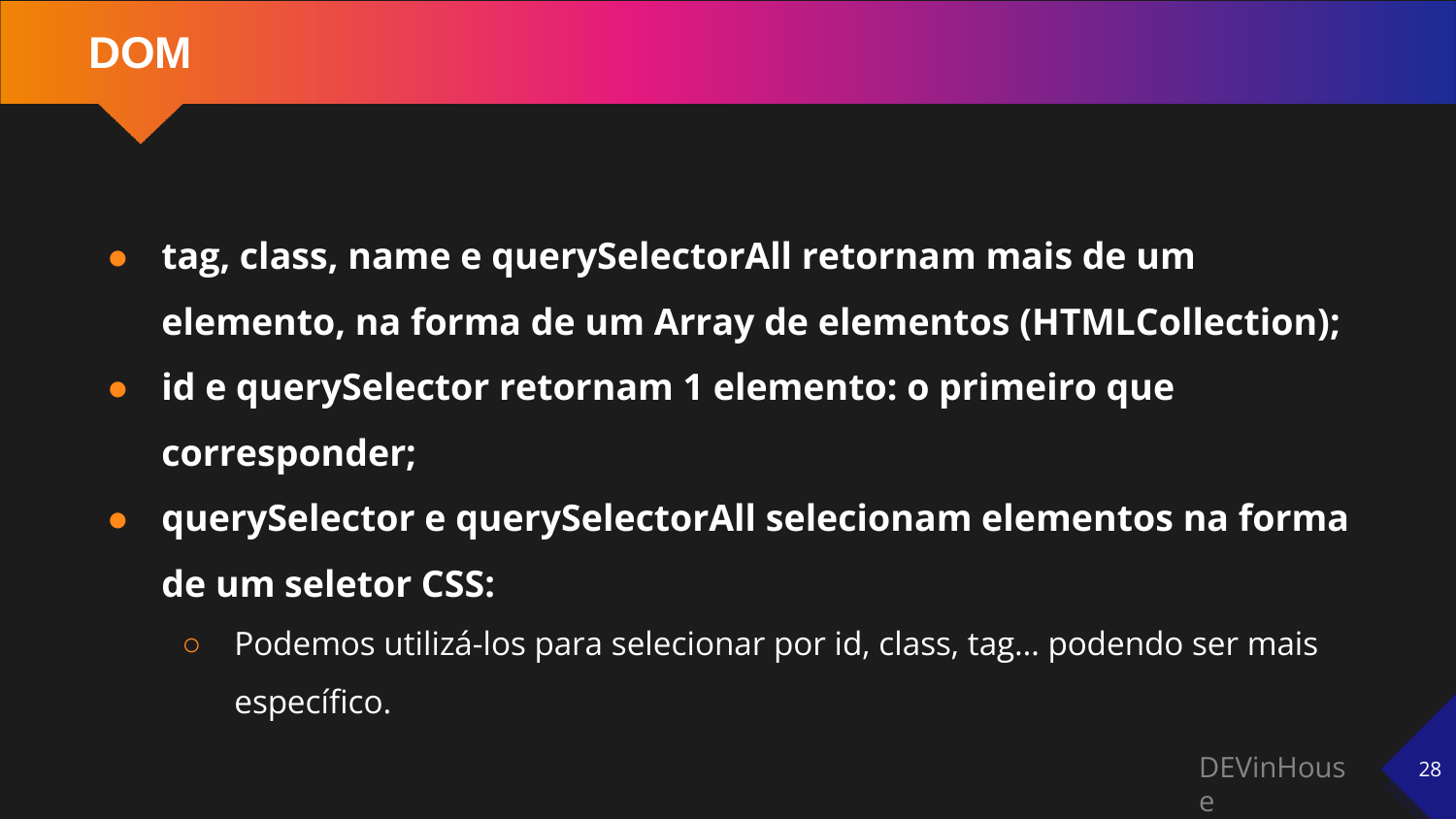

# DOM
tag, class, name e querySelectorAll retornam mais de um elemento, na forma de um Array de elementos (HTMLCollection);
id e querySelector retornam 1 elemento: o primeiro que corresponder;
querySelector e querySelectorAll selecionam elementos na forma de um seletor CSS:
Podemos utilizá-los para selecionar por id, class, tag… podendo ser mais específico.
28